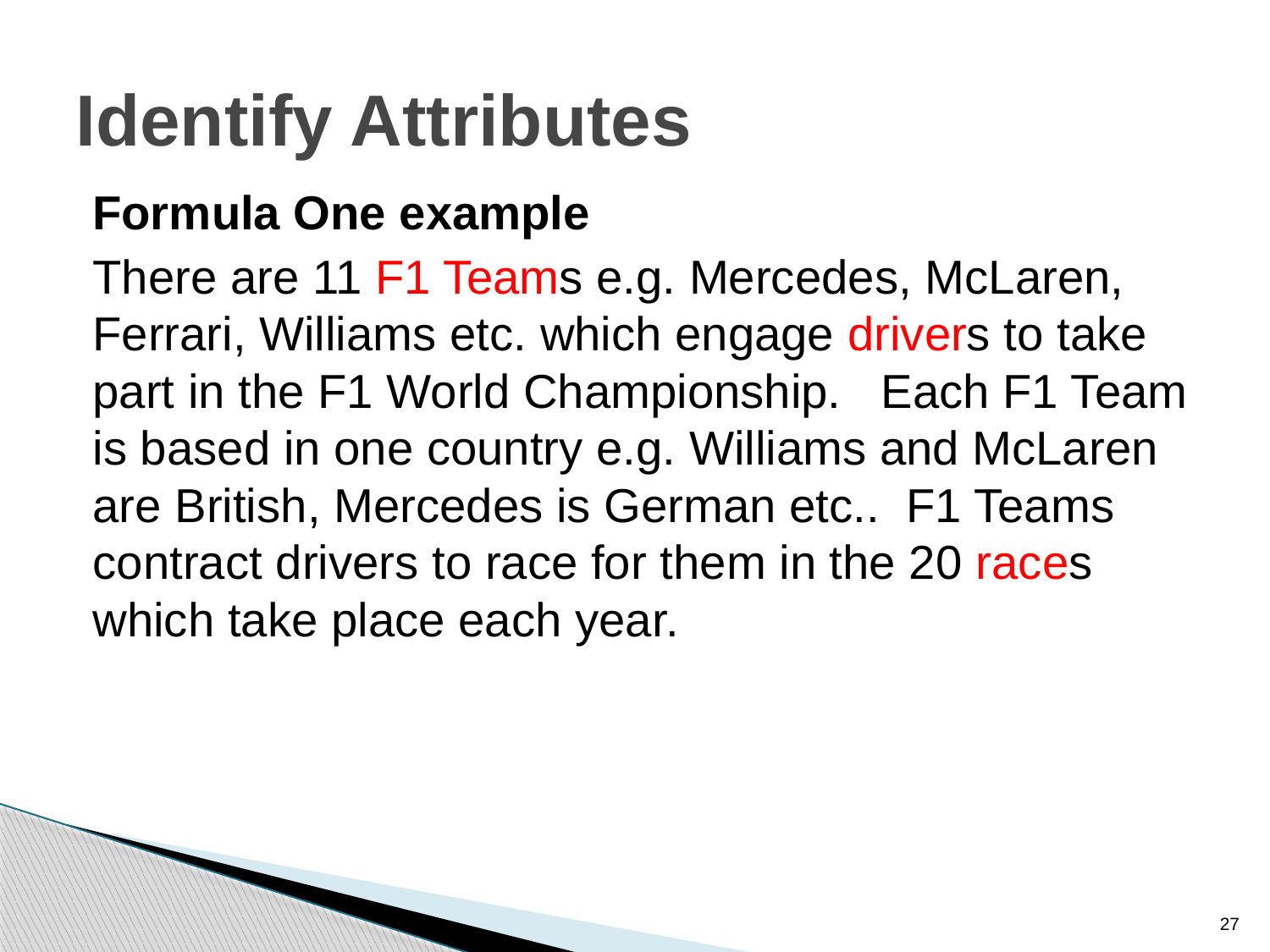

# Identify Attributes
Formula One example
There are 11 F1 Teams e.g. Mercedes, McLaren, Ferrari, Williams etc. which engage drivers to take part in the F1 World Championship.   Each F1 Team is based in one country e.g. Williams and McLaren are British, Mercedes is German etc..  F1 Teams contract drivers to race for them in the 20 races which take place each year.
27